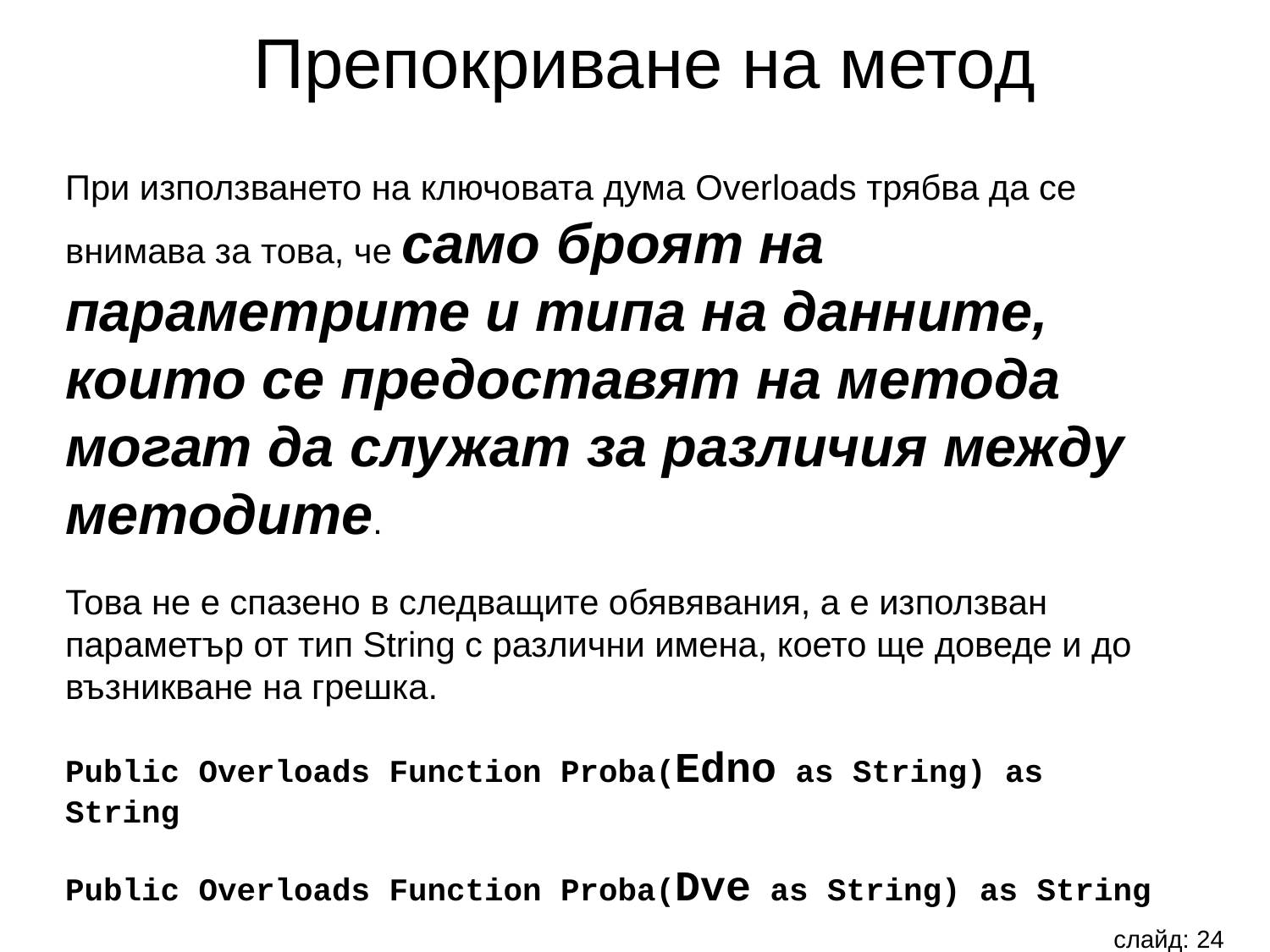

Препокриване на метод
При използването на ключовата дума Overloads трябва да се внимава за това, че само броят на параметрите и типа на данните, които се предоставят на метода могат да служат за различия между методите.

Това не е спазено в следващите обявявания, а е използван параметър от тип String с различни имена, което ще доведе и до възникване на грешка.

Public Overloads Function Proba(Edno as String) as String

Public Overloads Function Proba(Dve as String) as String